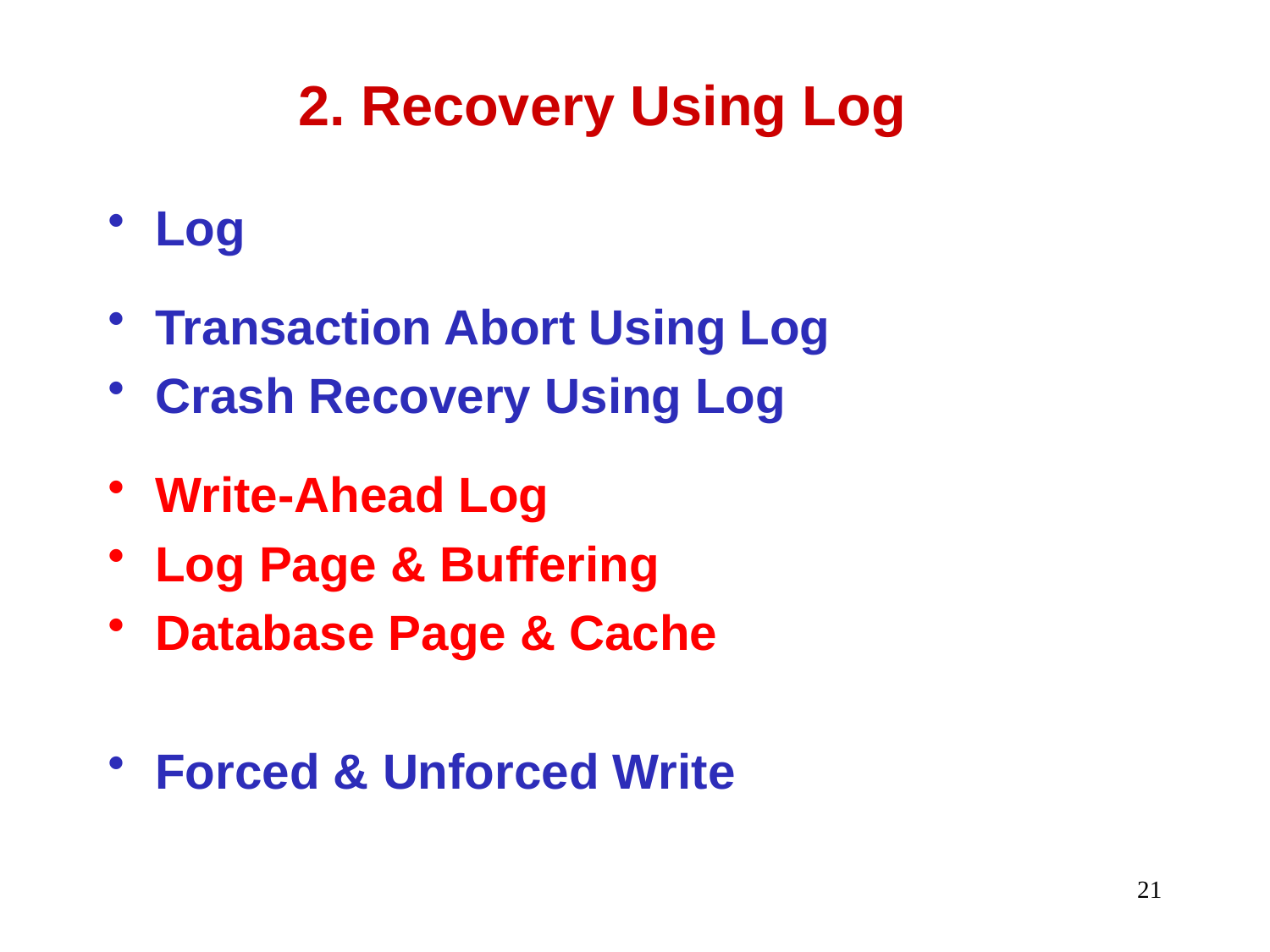

2. Recovery Using Log
# Log

Transaction Abort Using Log
Crash Recovery Using Log

Write-Ahead Log
Log Page & Buffering
Database Page & Cache

Forced & Unforced Write
21